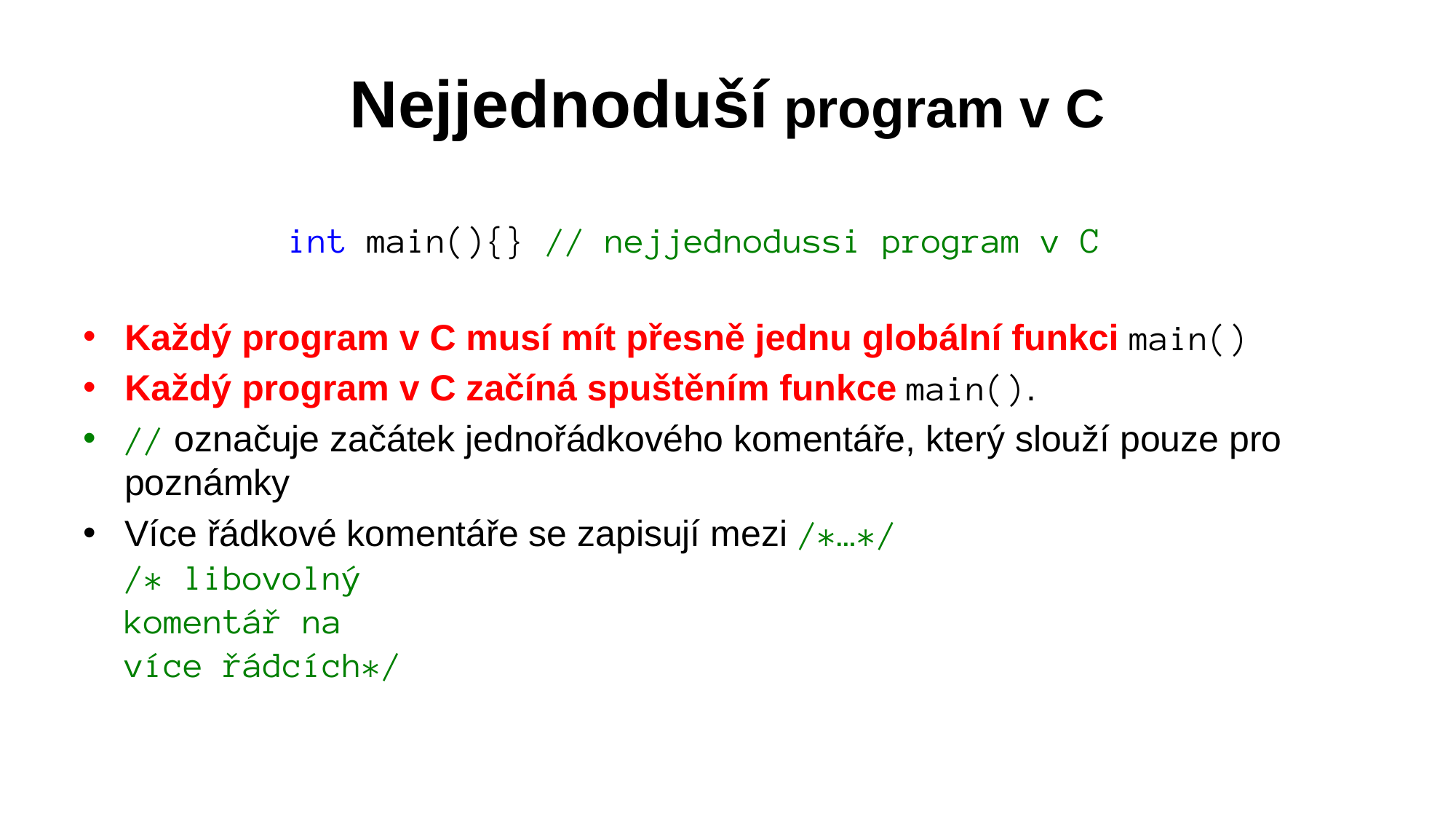

# Nejjednoduší program v C
int main(){} // nejjednodussi program v C
Každý program v C musí mít přesně jednu globální funkci main()
Každý program v C začíná spuštěním funkce main().
// označuje začátek jednořádkového komentáře, který slouží pouze pro poznámky
Více řádkové komentáře se zapisují mezi /*…*/
/* libovolný
komentář na
více řádcích*/